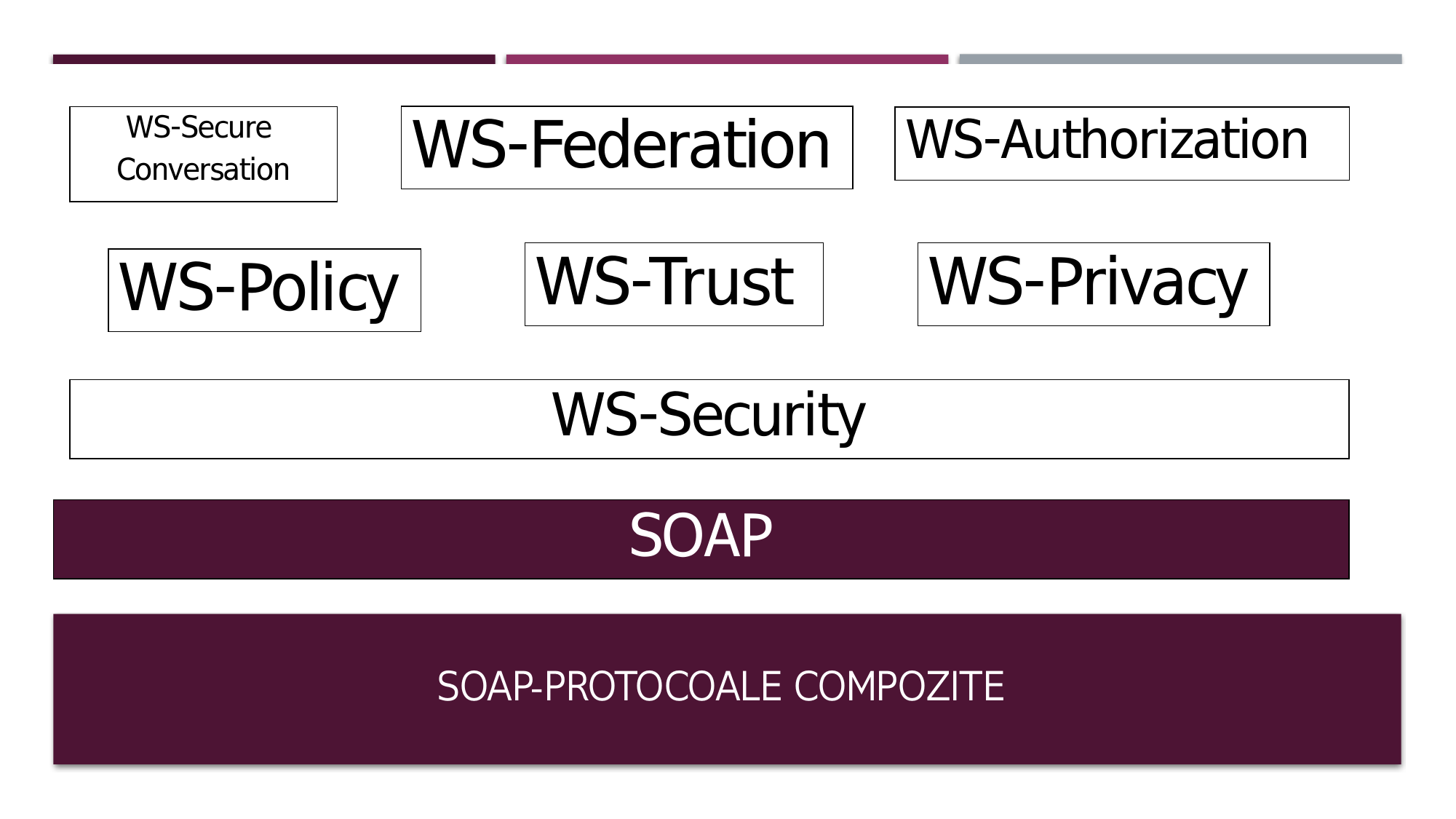

WS-Federation
WS-Secure
Conversation
WS-Authorization
WS-Trust
WS-Privacy
WS-Policy
WS-Security
SOAP

# SOAP-Protocoale compozite